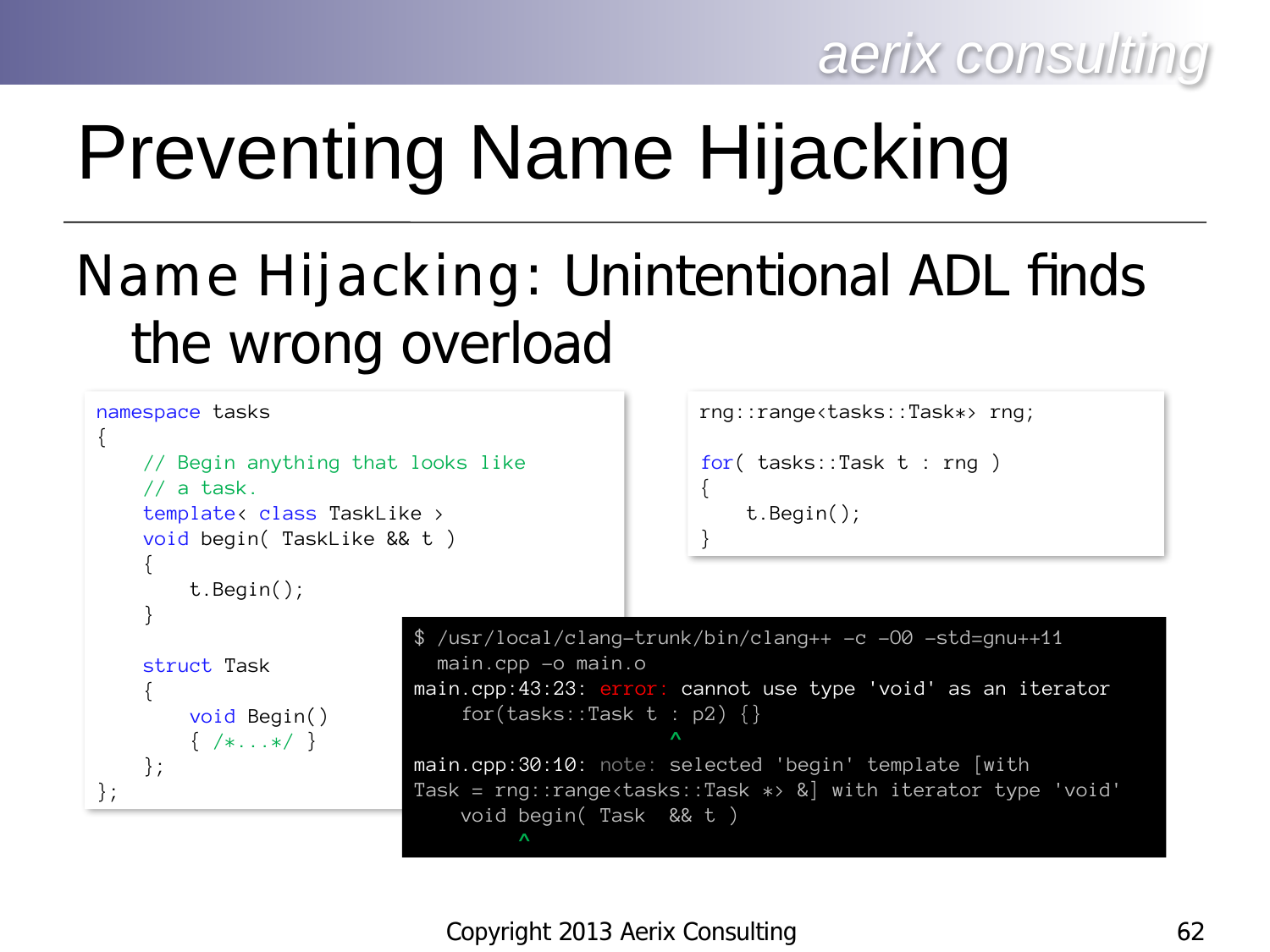

# Preventing Name Hijacking
Name Hijacking: Unintentional ADL finds the wrong overload
namespace tasks
{
    // Begin anything that looks like
    // a task.
    template< class TaskLike >
    void begin( TaskLike && t )
    {
        t.Begin();
    }

    struct Task
    {
        void Begin()
        { /*...*/ }
    };
};
rng::range<tasks::Task*> rng;

for( tasks::Task t : rng )
{
    t.Begin();
}
$ /usr/local/clang-trunk/bin/clang++ -c -O0 -std=gnu++11
  main.cpp -o main.o
main.cpp:43:23: error: cannot use type 'void' as an iterator
    for(tasks::Task t : p2) {}
                      ^
main.cpp:30:10: note: selected 'begin' template [with
Task = rng::range<tasks::Task *> &] with iterator type 'void'
    void begin( Task  && t )
         ^
62
Copyright 2013 Aerix Consulting